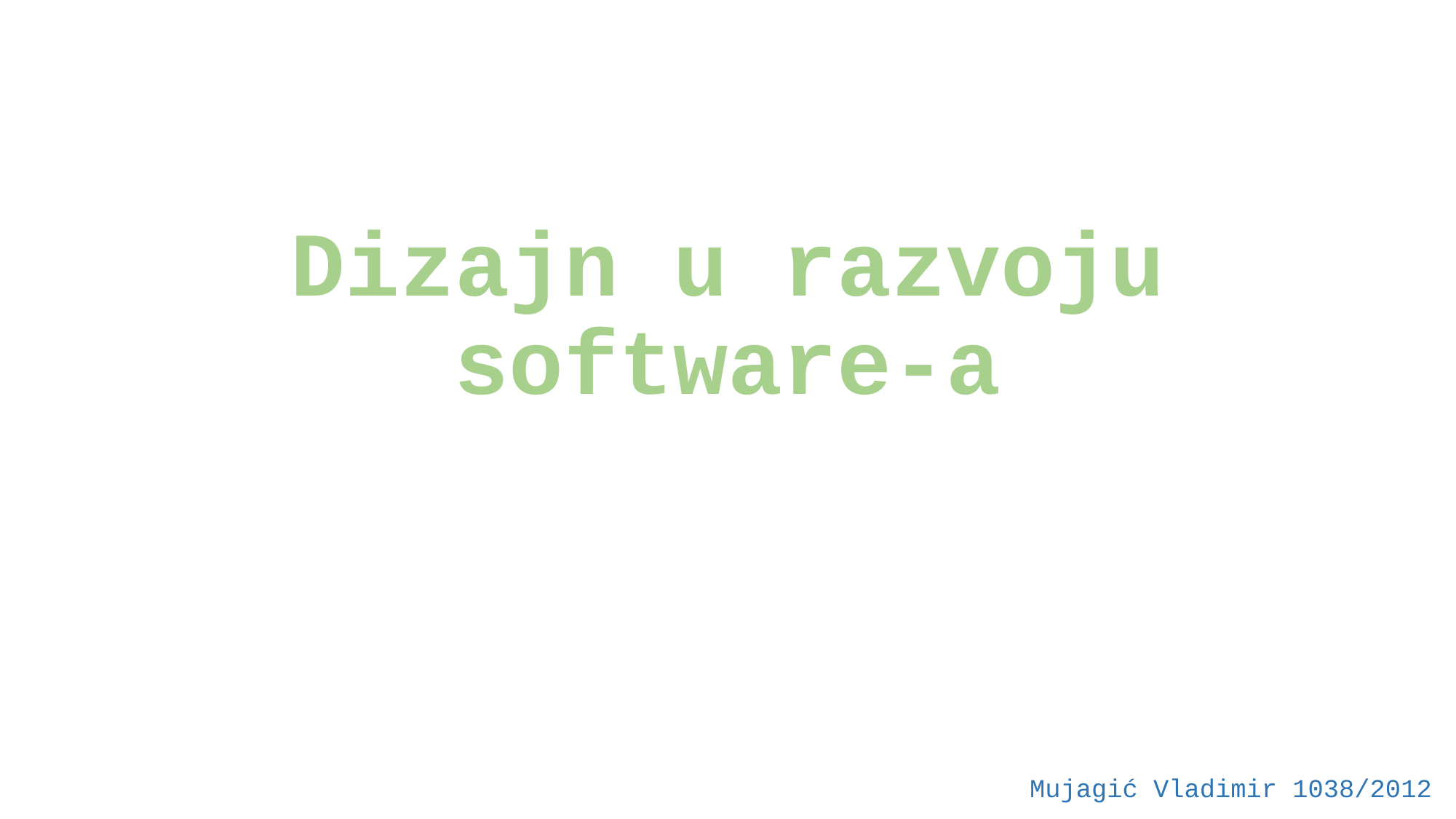

# Dizajn u razvoju software-a

Mujagić Vladimir 1038/2012